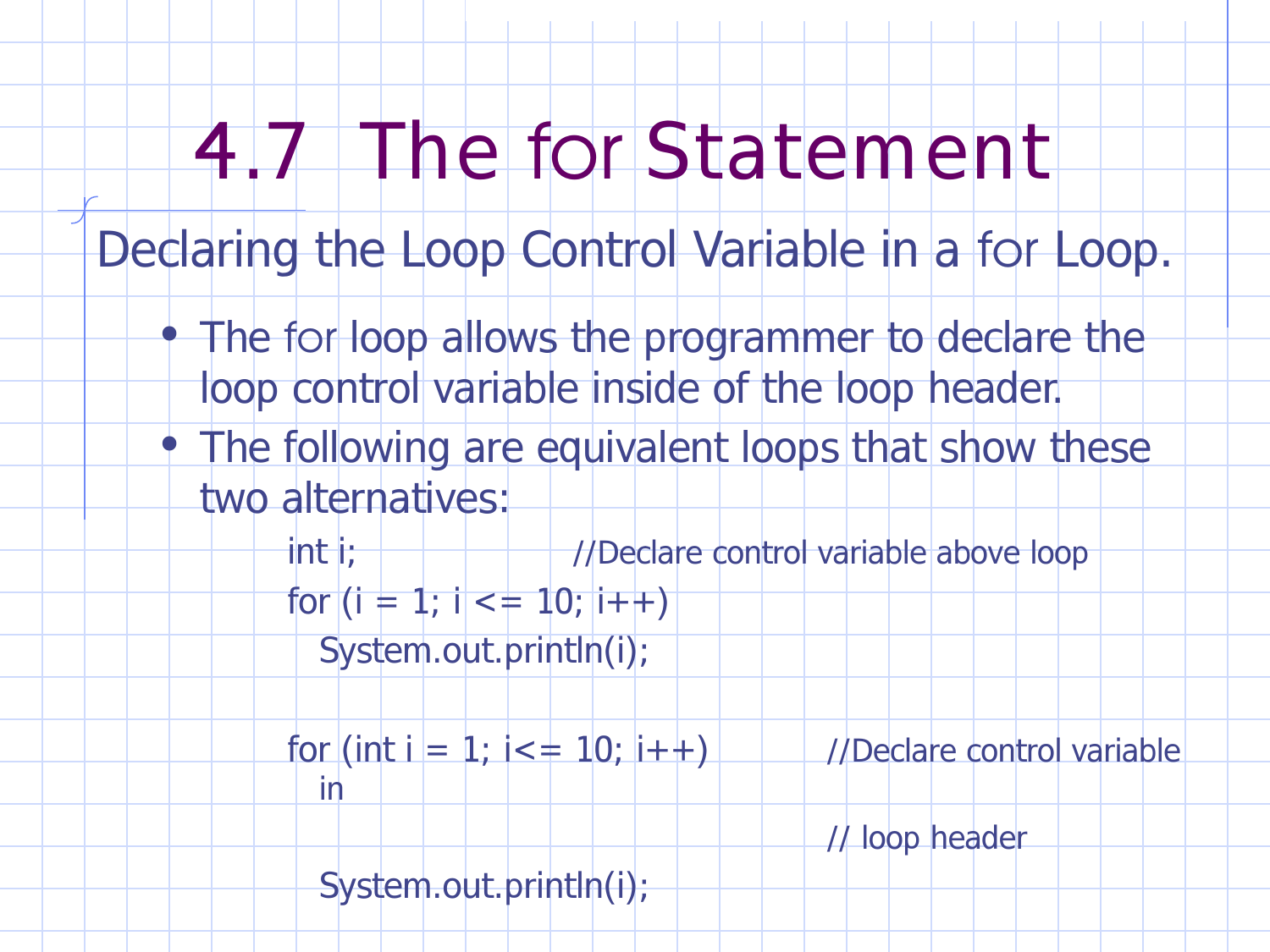

# 4.7  The for Statement
Declaring the Loop Control Variable in a for Loop.

The for loop allows the programmer to declare the loop control variable inside of the loop header.
The following are equivalent loops that show these two alternatives:
int i;		//Declare control variable above loop
for (i = 1; i <= 10; i++)
	System.out.println(i);

for (int i = 1; i<= 10; i++) 	//Declare control variable in
					// loop header
	System.out.println(i);